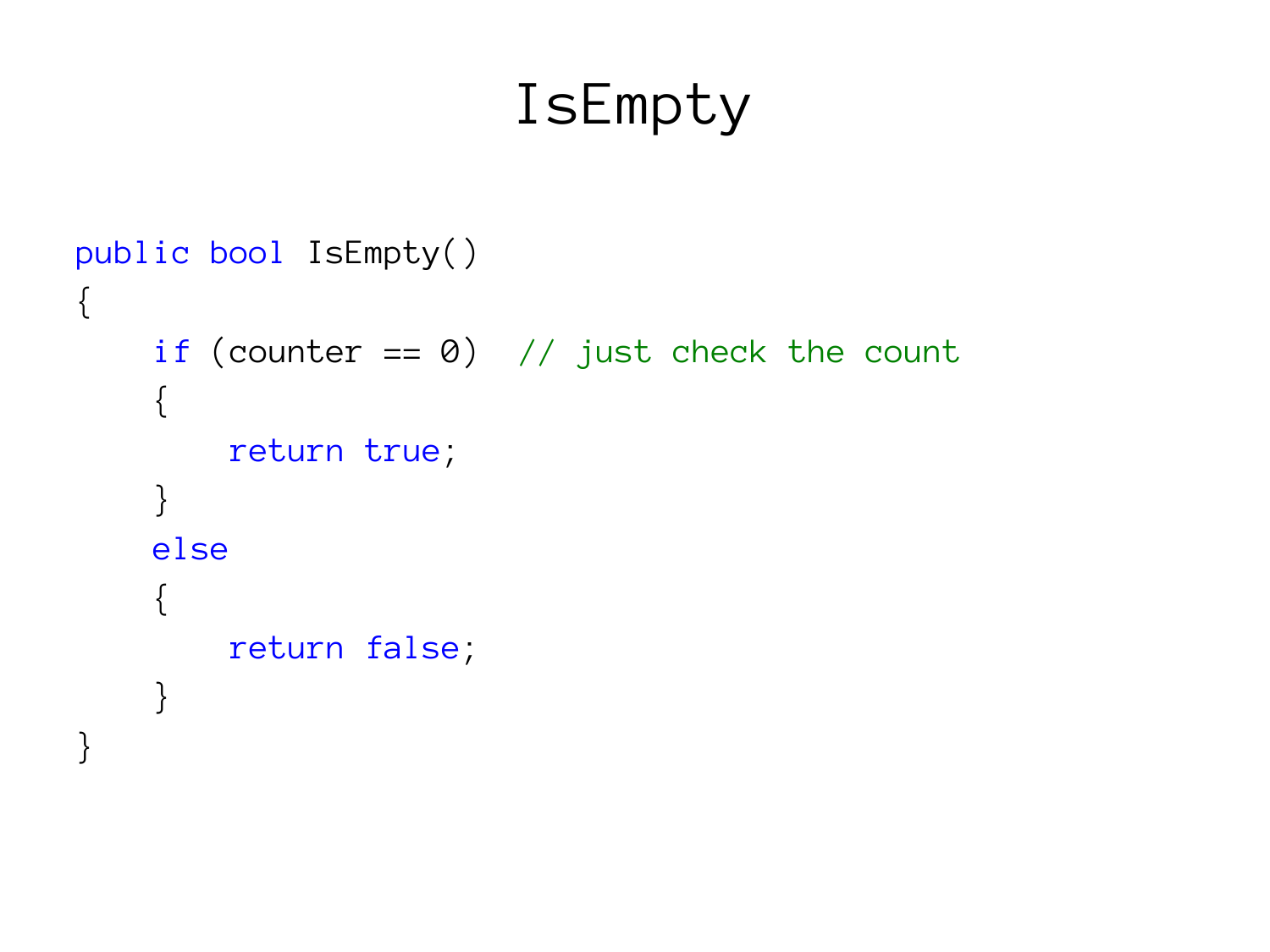

# IsEmpty
public bool IsEmpty()
{
    if (counter == 0)  // just check the count
    {
        return true;
    }
    else
    {
        return false;
    }
}